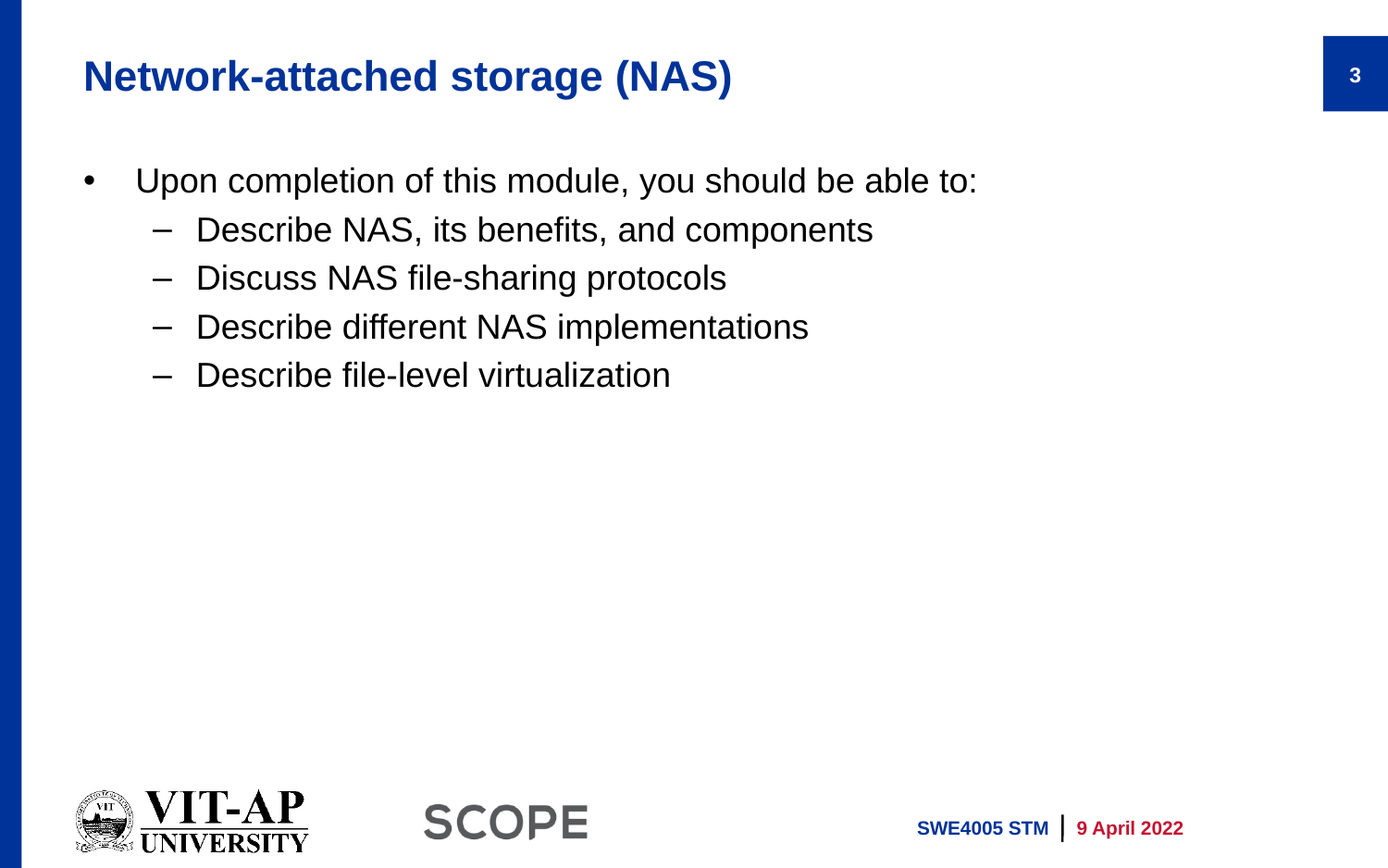

# Network-attached storage (NAS)
3
Upon completion of this module, you should be able to:
Describe NAS, its benefits, and components
Discuss NAS file-sharing protocols
Describe different NAS implementations
Describe file-level virtualization

SWE4005 STM
9 April 2022